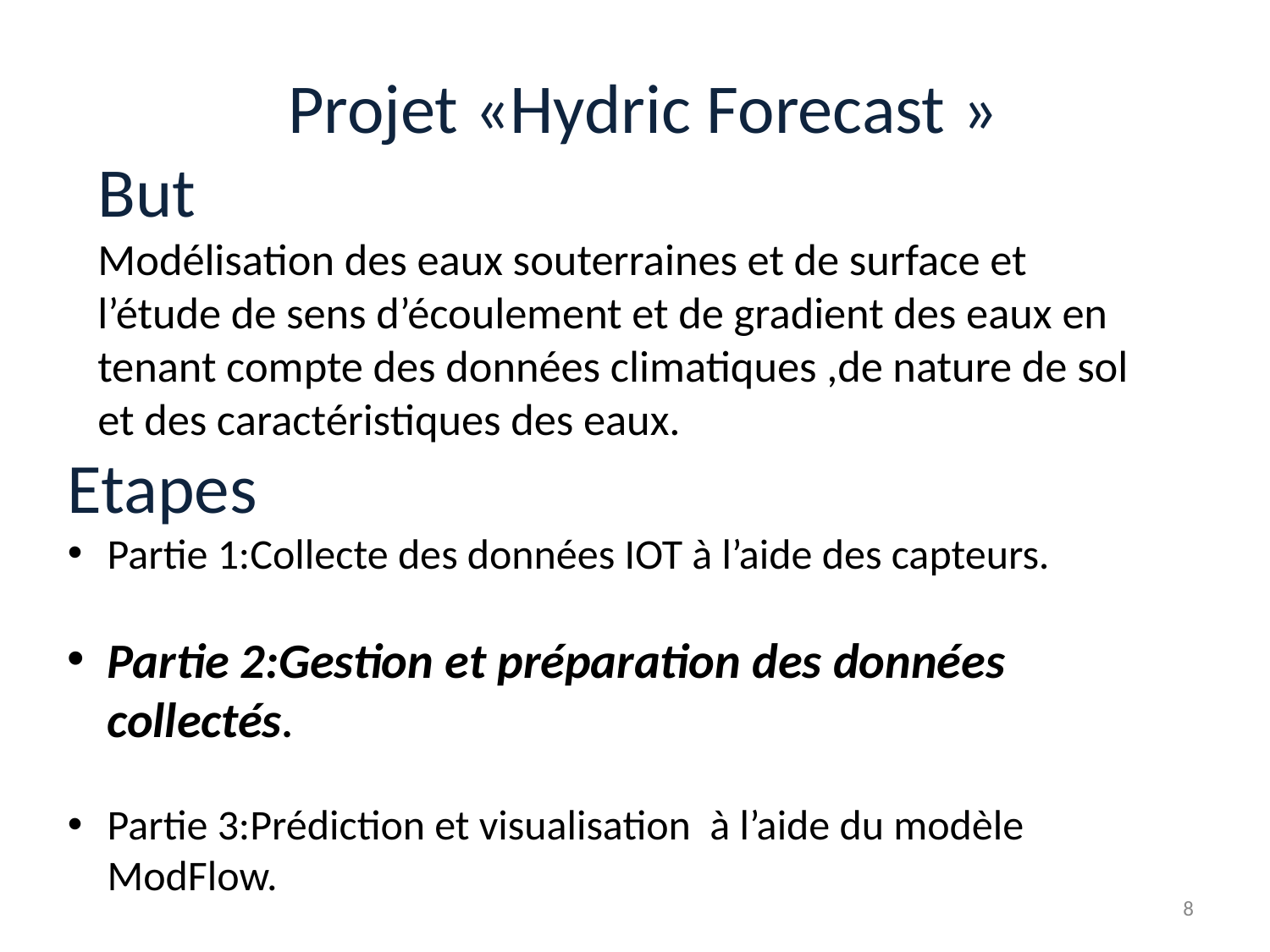

# Projet «Hydric Forecast » But Modélisation des eaux souterraines et de surface et l’étude de sens d’écoulement et de gradient des eaux en tenant compte des données climatiques ,de nature de sol et des caractéristiques des eaux.

Etapes
Partie 1:Collecte des données IOT à l’aide des capteurs.

Partie 2:Gestion et préparation des données collectés.

Partie 3:Prédiction et visualisation  à l’aide du modèle ModFlow.
8